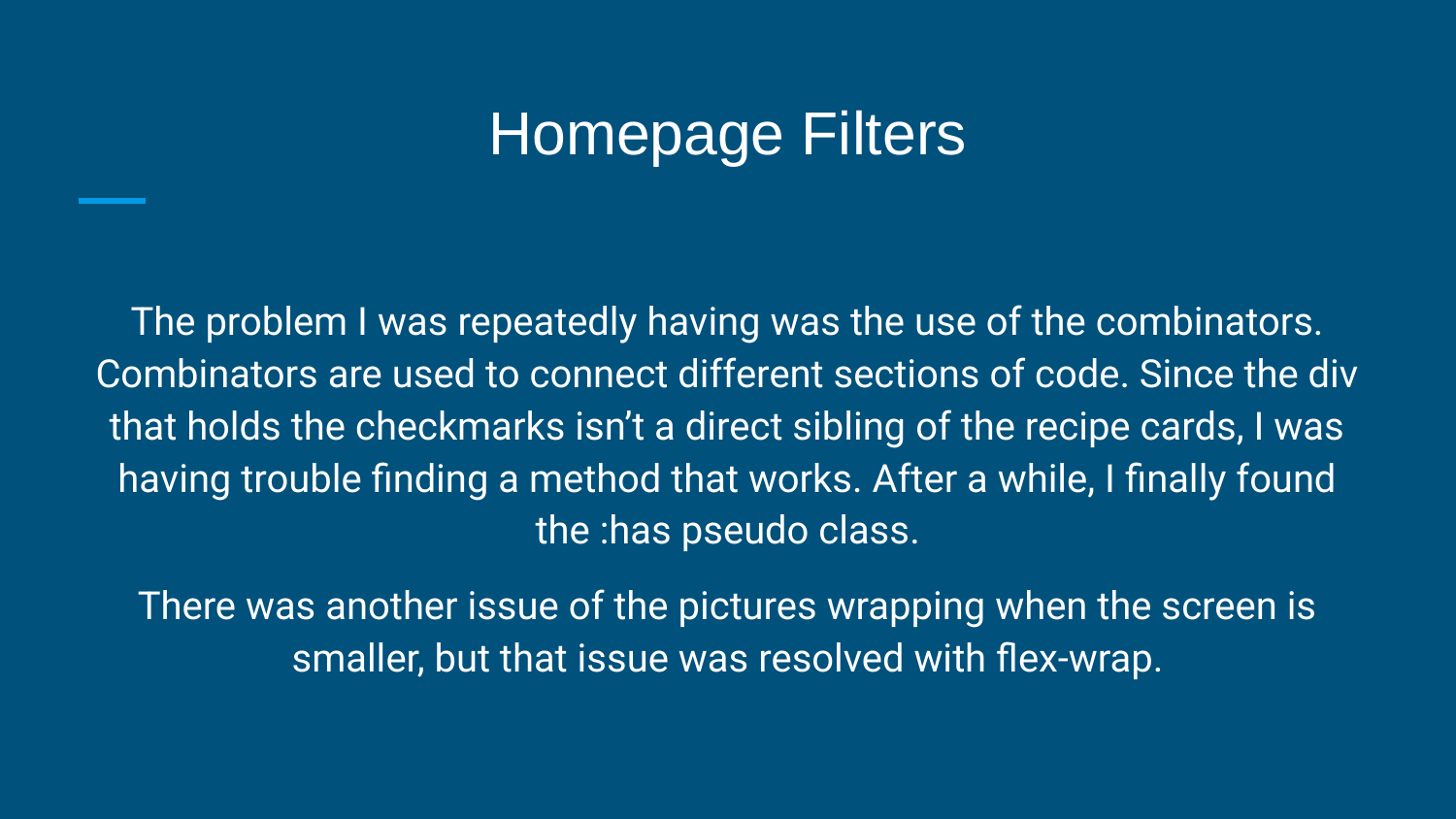

# Homepage Filters
The problem I was repeatedly having was the use of the combinators. Combinators are used to connect different sections of code. Since the div that holds the checkmarks isn’t a direct sibling of the recipe cards, I was having trouble finding a method that works. After a while, I finally found the :has pseudo class.
There was another issue of the pictures wrapping when the screen is smaller, but that issue was resolved with flex-wrap.